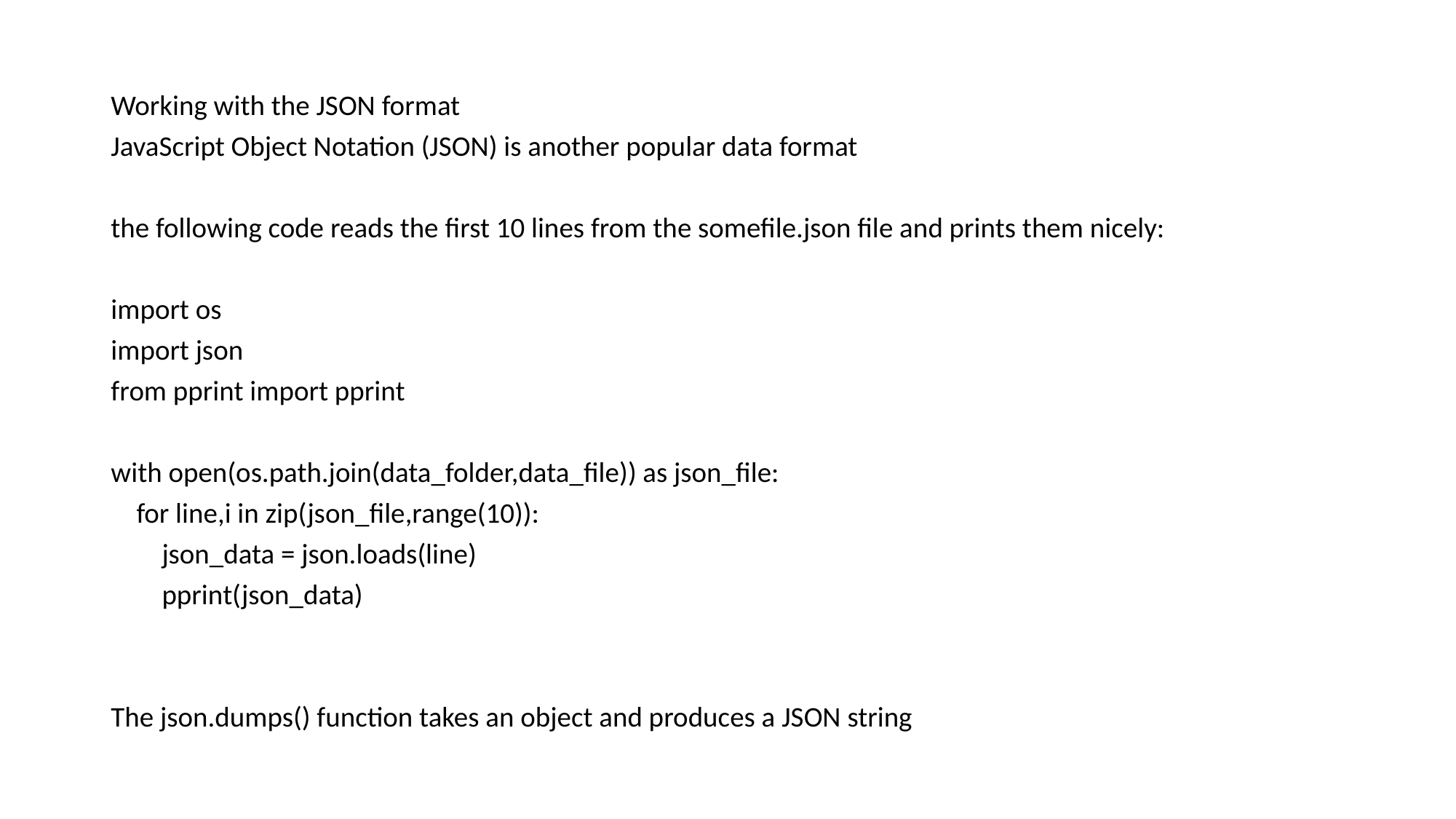

Working with the JSON format
JavaScript Object Notation (JSON) is another popular data format

the following code reads the first 10 lines from the somefile.json file and prints them nicely:

import os
import json
from pprint import pprint

with open(os.path.join(data_folder,data_file)) as json_file:
    for line,i in zip(json_file,range(10)):
        json_data = json.loads(line)
        pprint(json_data)

The json.dumps() function takes an object and produces a JSON string